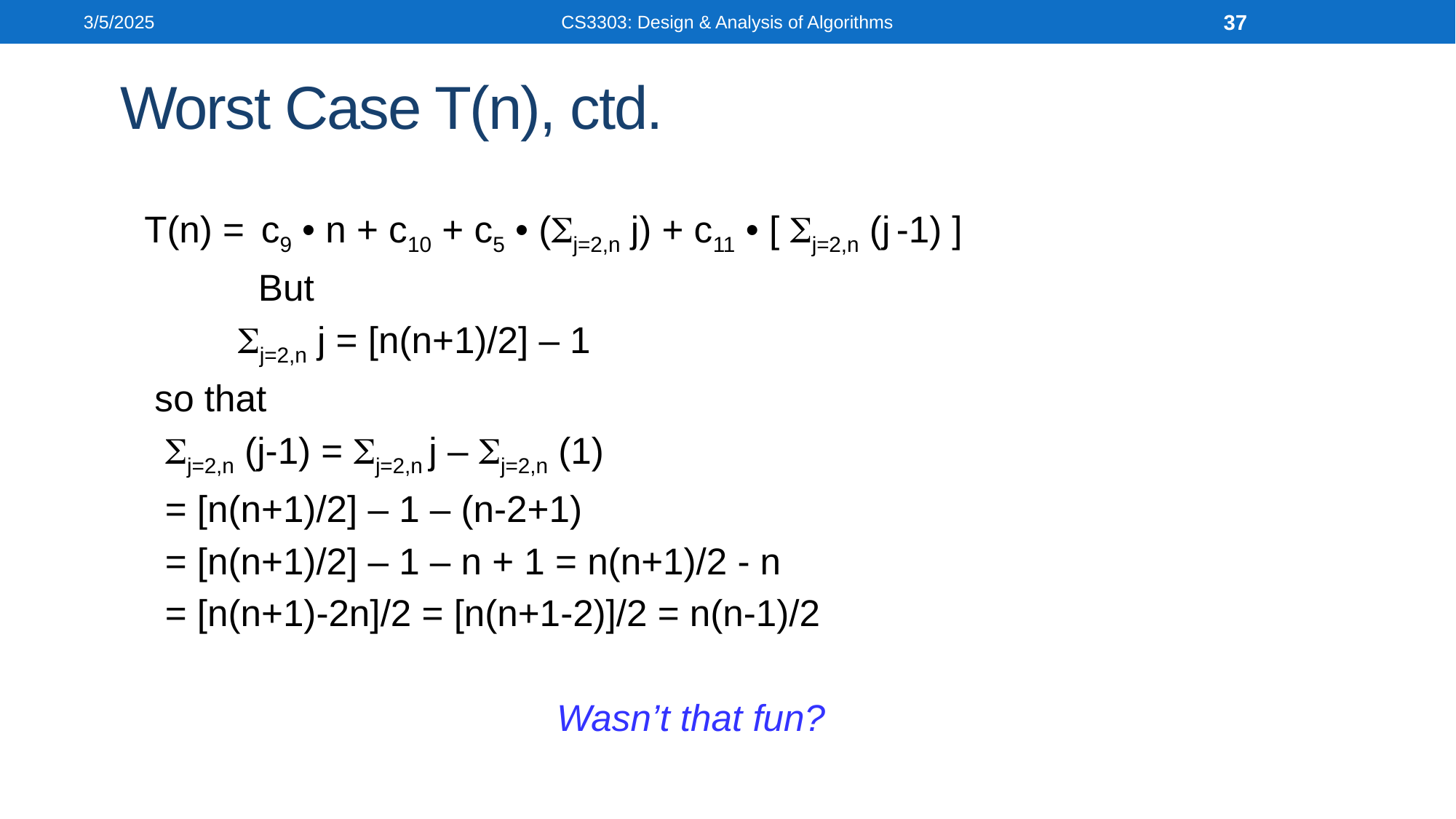

3/5/2025
CS3303: Design & Analysis of Algorithms
37
# Worst Case T(n), ctd.
T(n) = 	c9 • n + c10 + c5 • (Σj=2,n j) + c11 • [ Σj=2,n (j -1) ]
           But
	       Σj=2,n j = [n(n+1)/2] – 1
 so that
	Σj=2,n (j-1) = Σj=2,n j – Σj=2,n (1)
		= [n(n+1)/2] – 1 – (n-2+1)
		= [n(n+1)/2] – 1 – n + 1 = n(n+1)/2 - n
		= [n(n+1)-2n]/2 = [n(n+1-2)]/2 = n(n-1)/2

Wasn’t that fun?